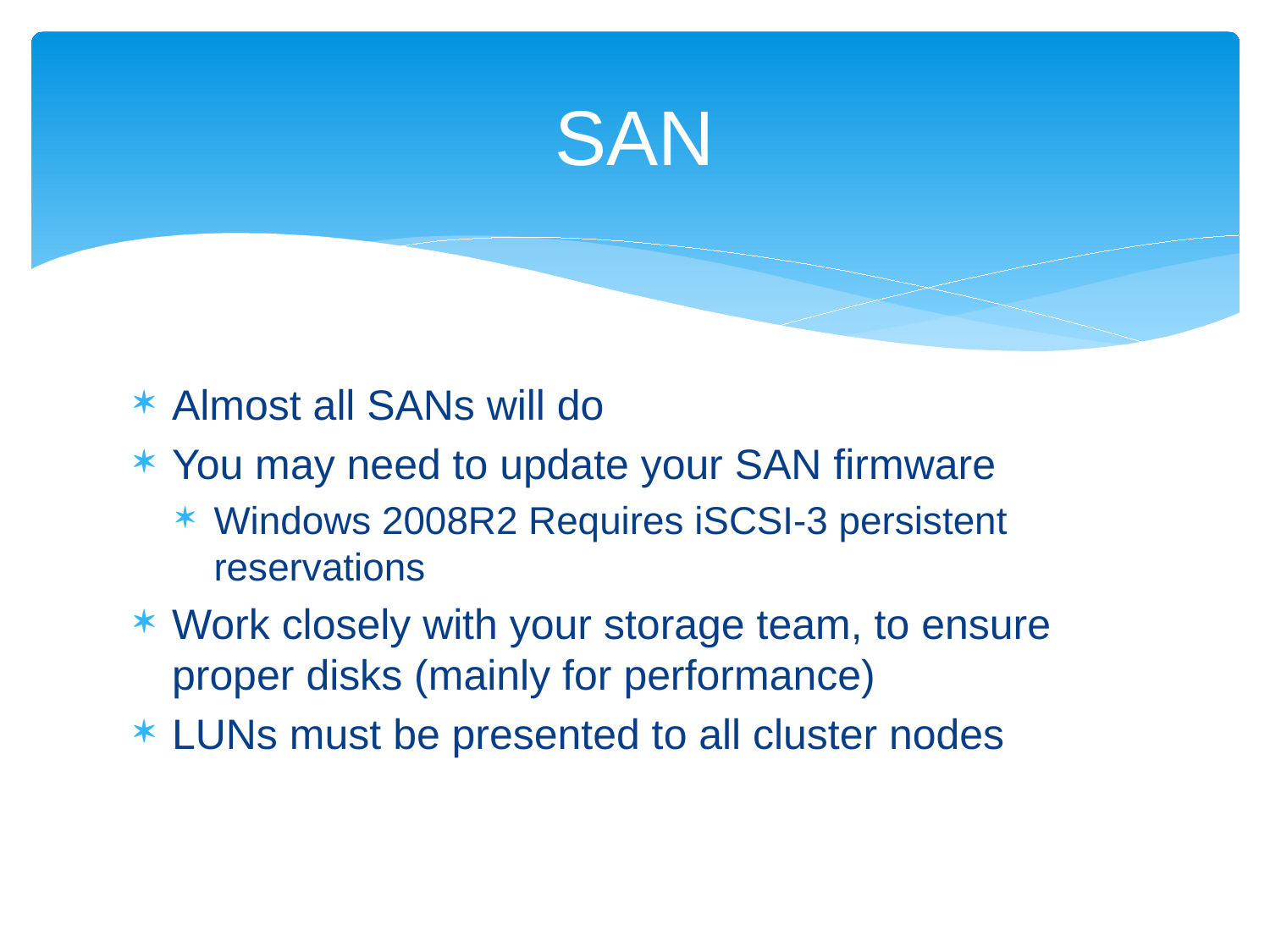

# SAN
Almost all SANs will do
You may need to update your SAN firmware
Windows 2008R2 Requires iSCSI-3 persistent reservations
Work closely with your storage team, to ensure proper disks (mainly for performance)
LUNs must be presented to all cluster nodes